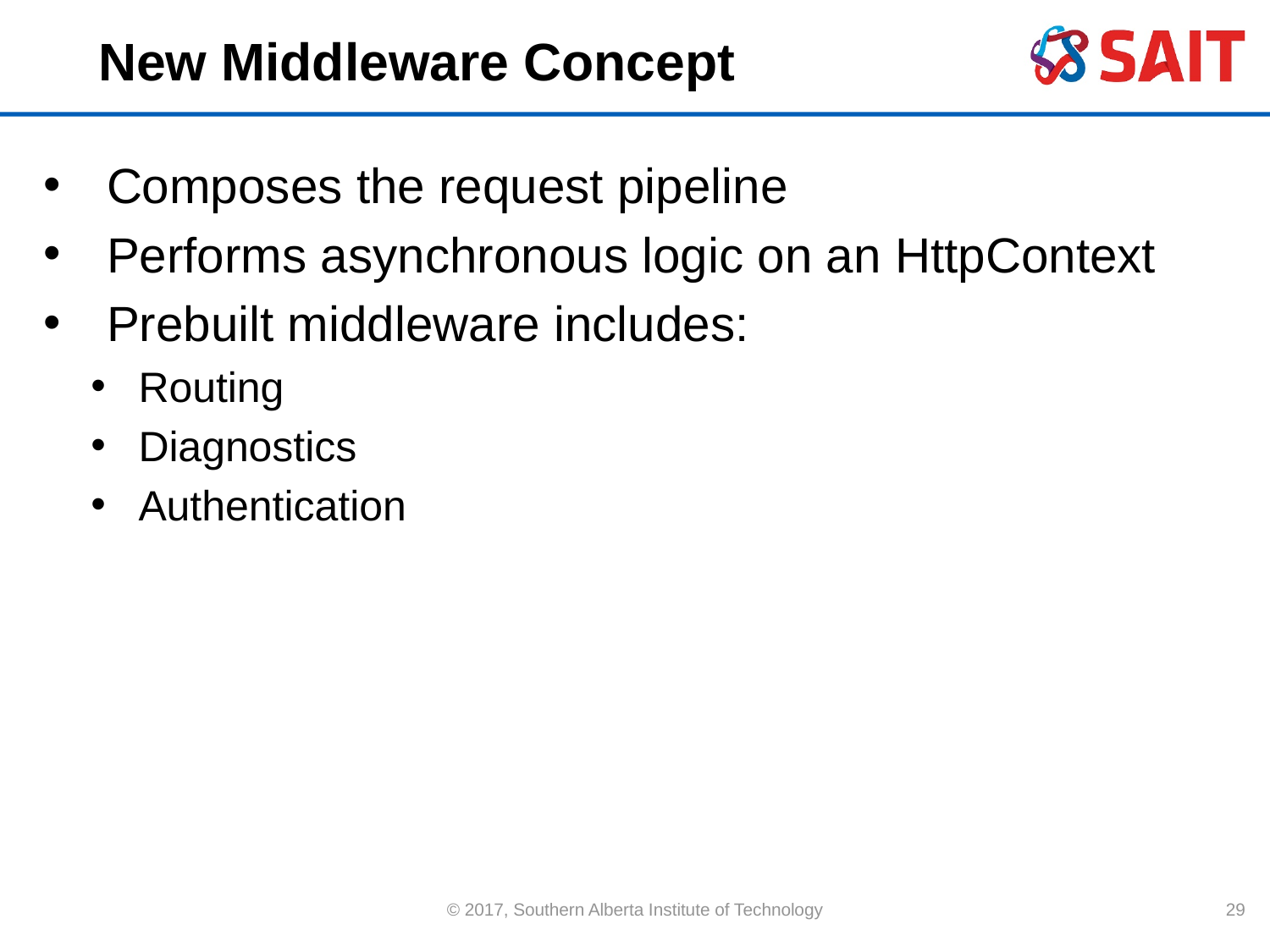

# New Middleware Concept
Composes the request pipeline
Performs asynchronous logic on an HttpContext
Prebuilt middleware includes:
Routing
Diagnostics
Authentication